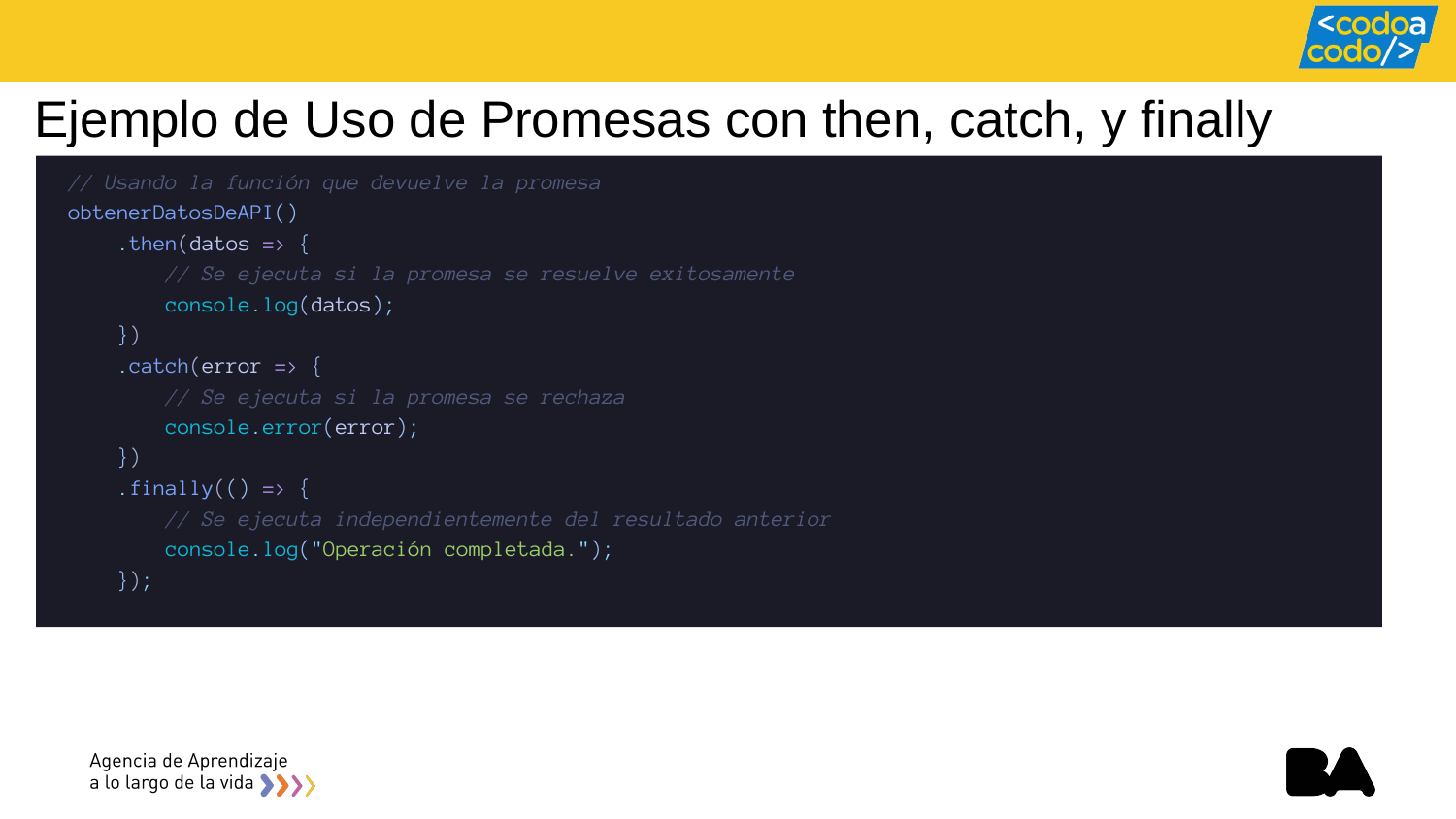

# Ejemplo de Uso de Promesas con then, catch, y finally
// Usando la función que devuelve la promesa
obtenerDatosDeAPI()
    .then(datos => {
        // Se ejecuta si la promesa se resuelve exitosamente
        console.log(datos);
    })
    .catch(error => {
        // Se ejecuta si la promesa se rechaza
        console.error(error);
    })
    .finally(() => {
        // Se ejecuta independientemente del resultado anterior
        console.log("Operación completada.");
    });